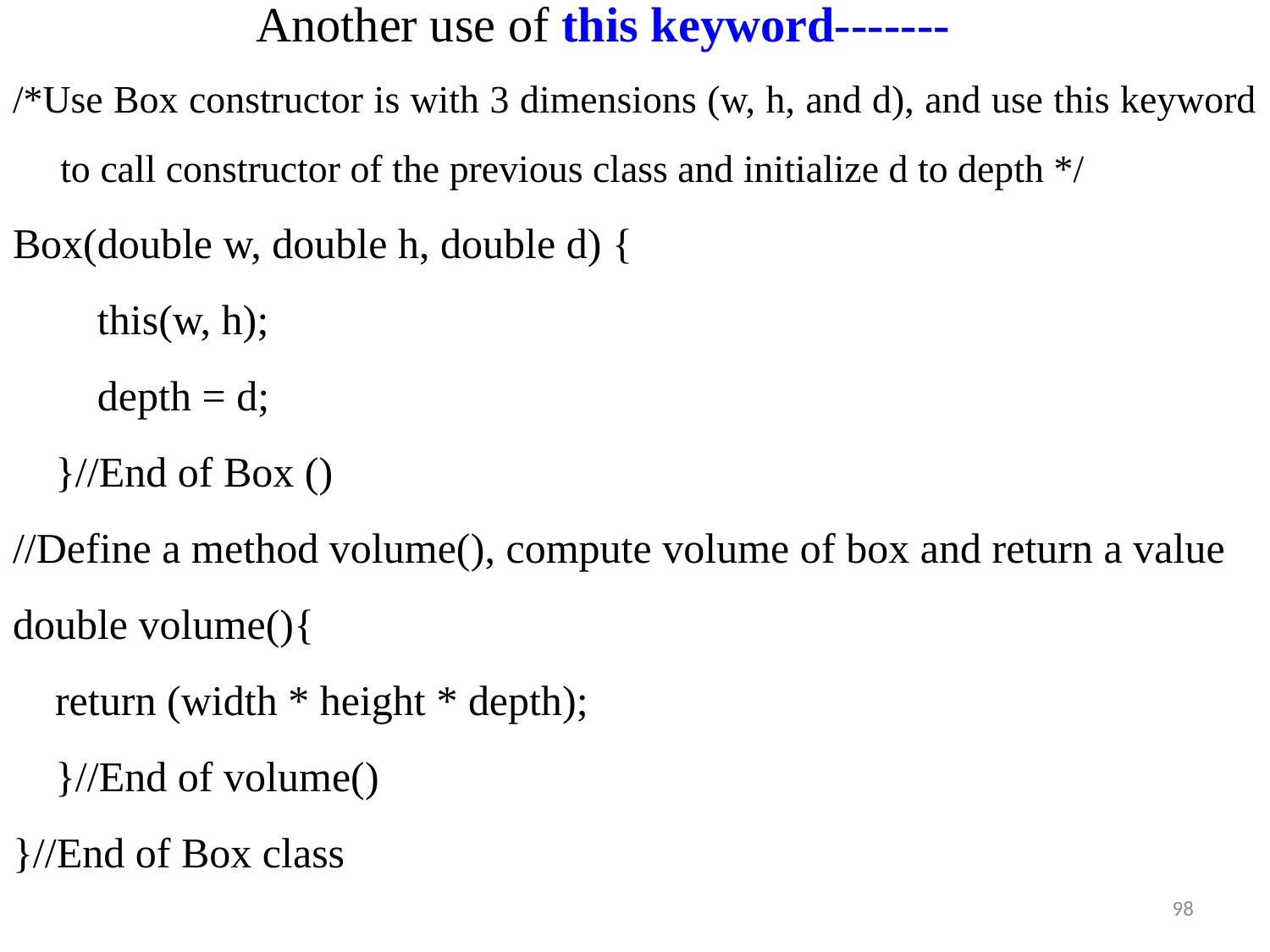

# Another use of this keyword-------
/*Use Box constructor is with 3 dimensions (w, h, and d), and use this keyword to call constructor of the previous class and initialize d to depth */
Box(double w, double h, double d) {
        this(w, h);
        depth = d;
    }//End of Box ()
//Define a method volume(), compute volume of box and return a value
double volume(){
    return (width * height * depth);
    }//End of volume()
}//End of Box class

98